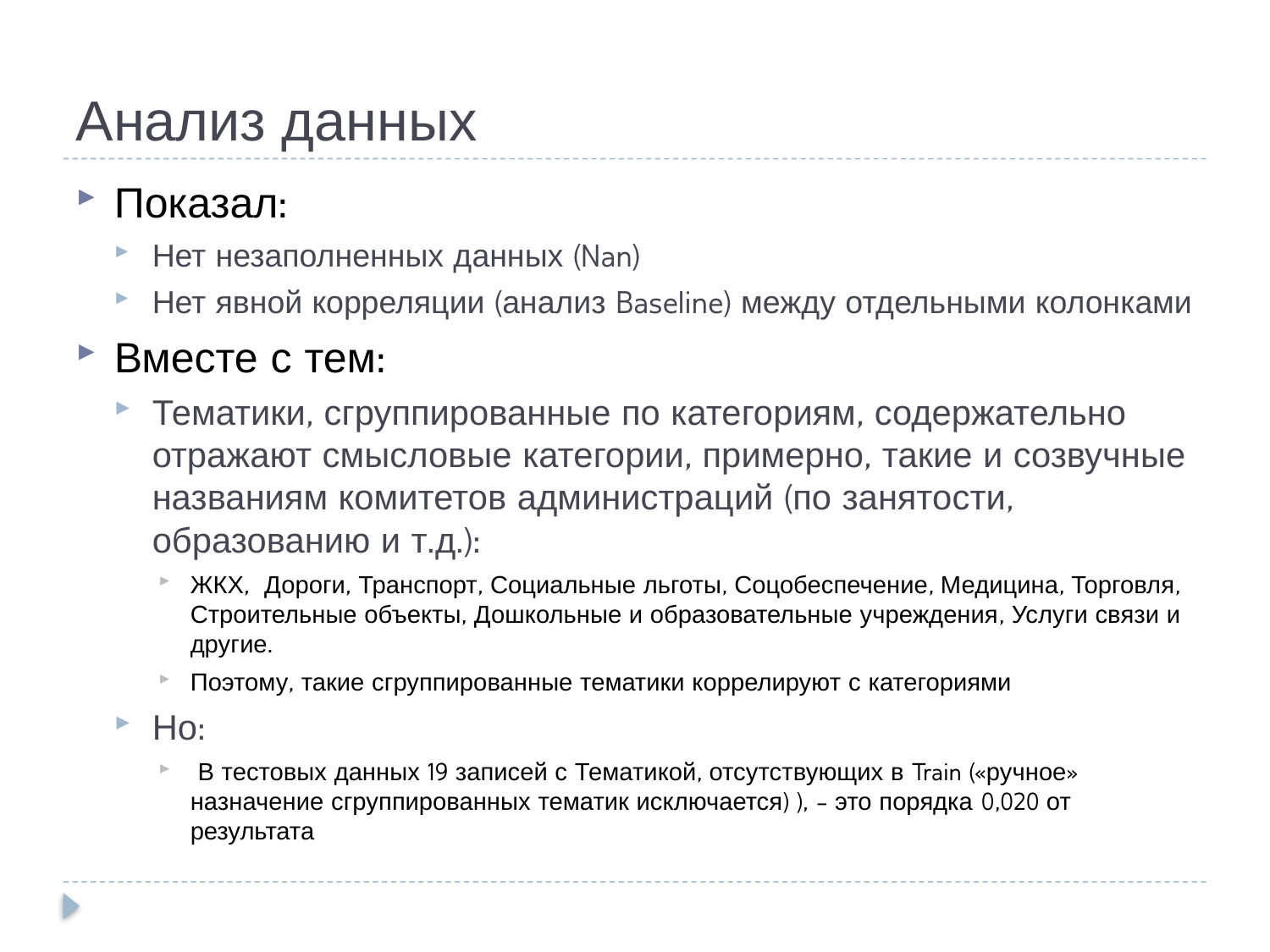

# Анализ данных
Показал:
Нет незаполненных данных (Nan)
Нет явной корреляции (анализ Baseline) между отдельными колонками
Вместе с тем:
Тематики, сгруппированные по категориям, содержательно отражают смысловые категории, примерно, такие и созвучные названиям комитетов администраций (по занятости, образованию и т.д.):
ЖКХ,  Дороги, Транспорт, Социальные льготы, Соцобеспечение, Медицина, Торговля, Строительные объекты, Дошкольные и образовательные учреждения, Услуги связи и другие.
Поэтому, такие сгруппированные тематики коррелируют с категориями
Но:
 В тестовых данных 19 записей с Тематикой, отсутствующих в Train («ручное» назначение сгруппированных тематик исключается) ), – это порядка 0,020 от результата